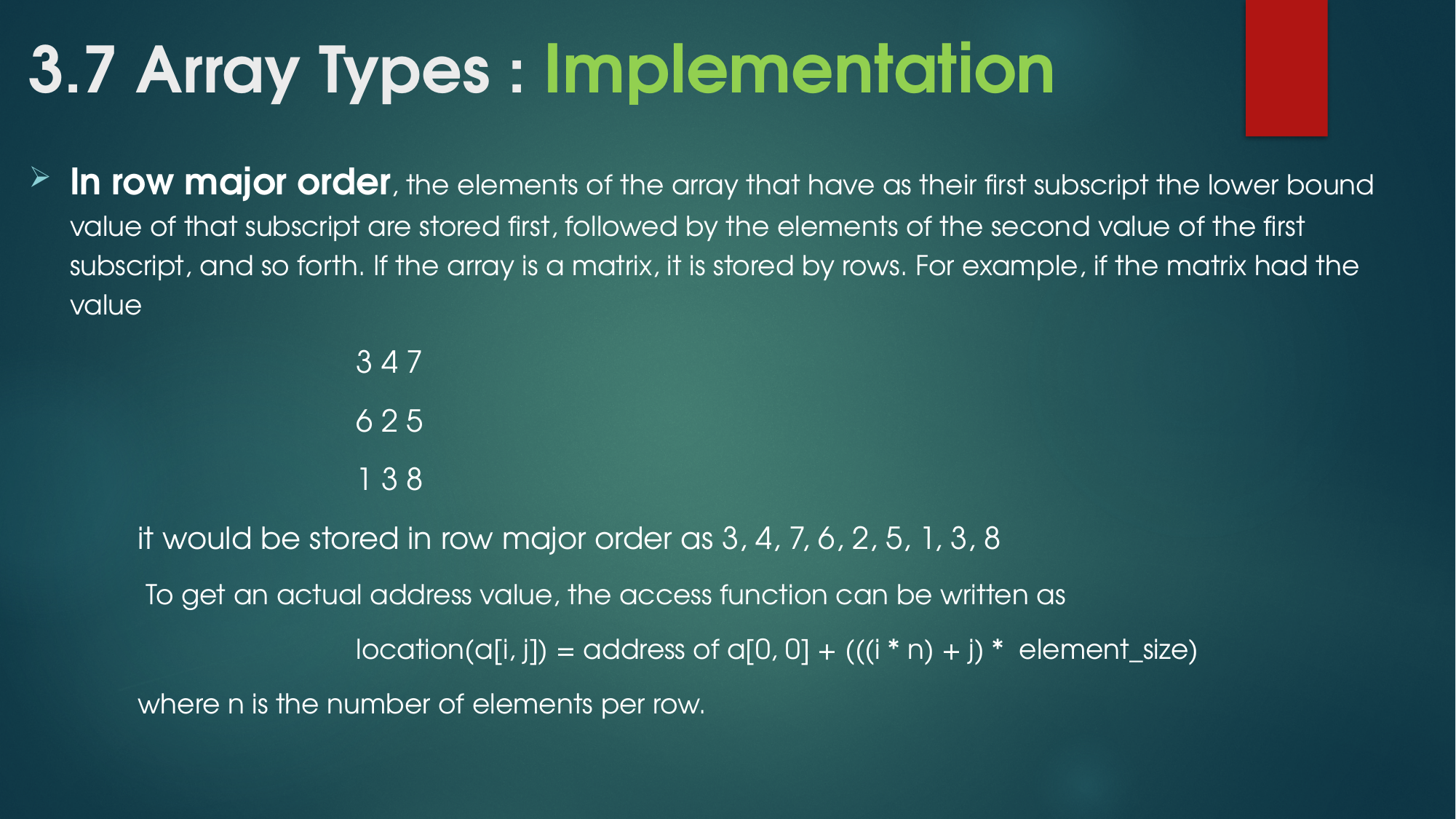

# 3.7 Array Types : Implementation
In row major order, the elements of the array that have as their first subscript the lower bound value of that subscript are stored first, followed by the elements of the second value of the first subscript, and so forth. If the array is a matrix, it is stored by rows. For example, if the matrix had the value
			3 4 7
			6 2 5
			1 3 8
	it would be stored in row major order as 3, 4, 7, 6, 2, 5, 1, 3, 8
	 To get an actual address value, the access function can be written as
			location(a[i, j]) = address of a[0, 0] + (((i * n) + j) *  element_size)
	where n is the number of elements per row.